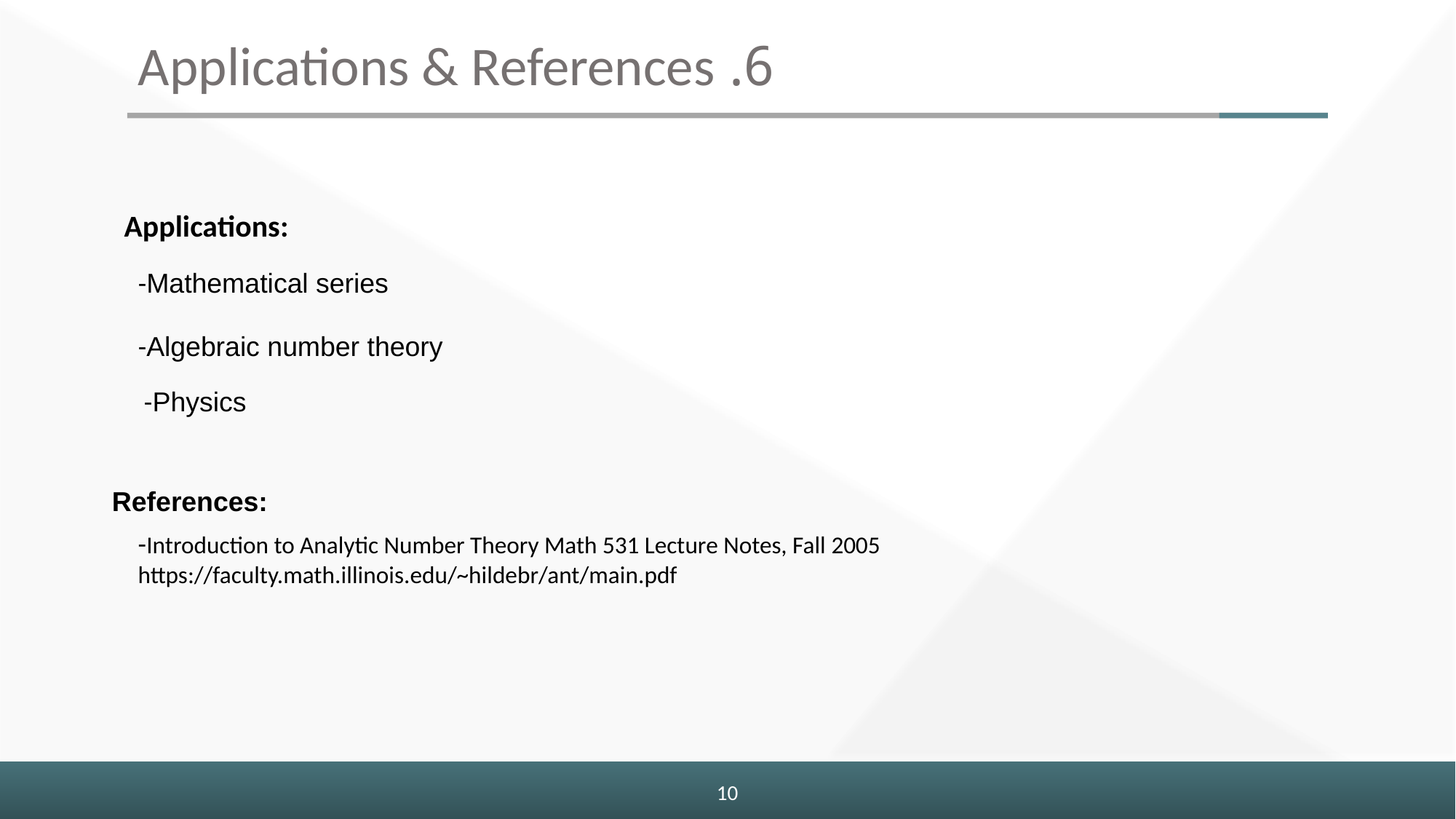

6. Applications & References

Applications:

-Mathematical series

-Algebraic number theory

-Physics

References:

-Introduction to Analytic Number Theory Math 531 Lecture Notes, Fall 2005
https://faculty.math.illinois.edu/~hildebr/ant/main.pdf

13
13
10